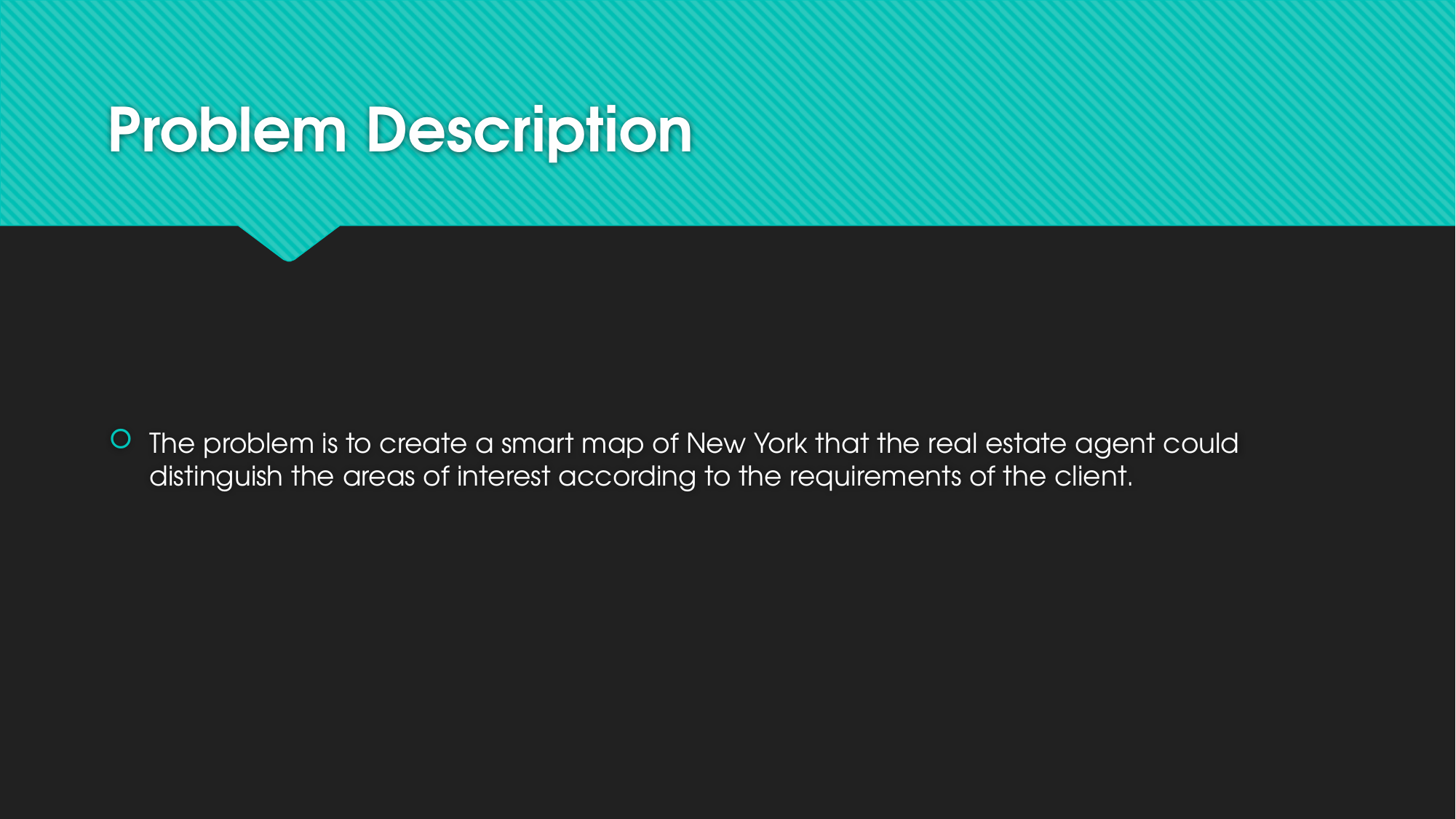

# Problem Description
The problem is to create a smart map of New York that the real estate agent could distinguish the areas of interest according to the requirements of the client.